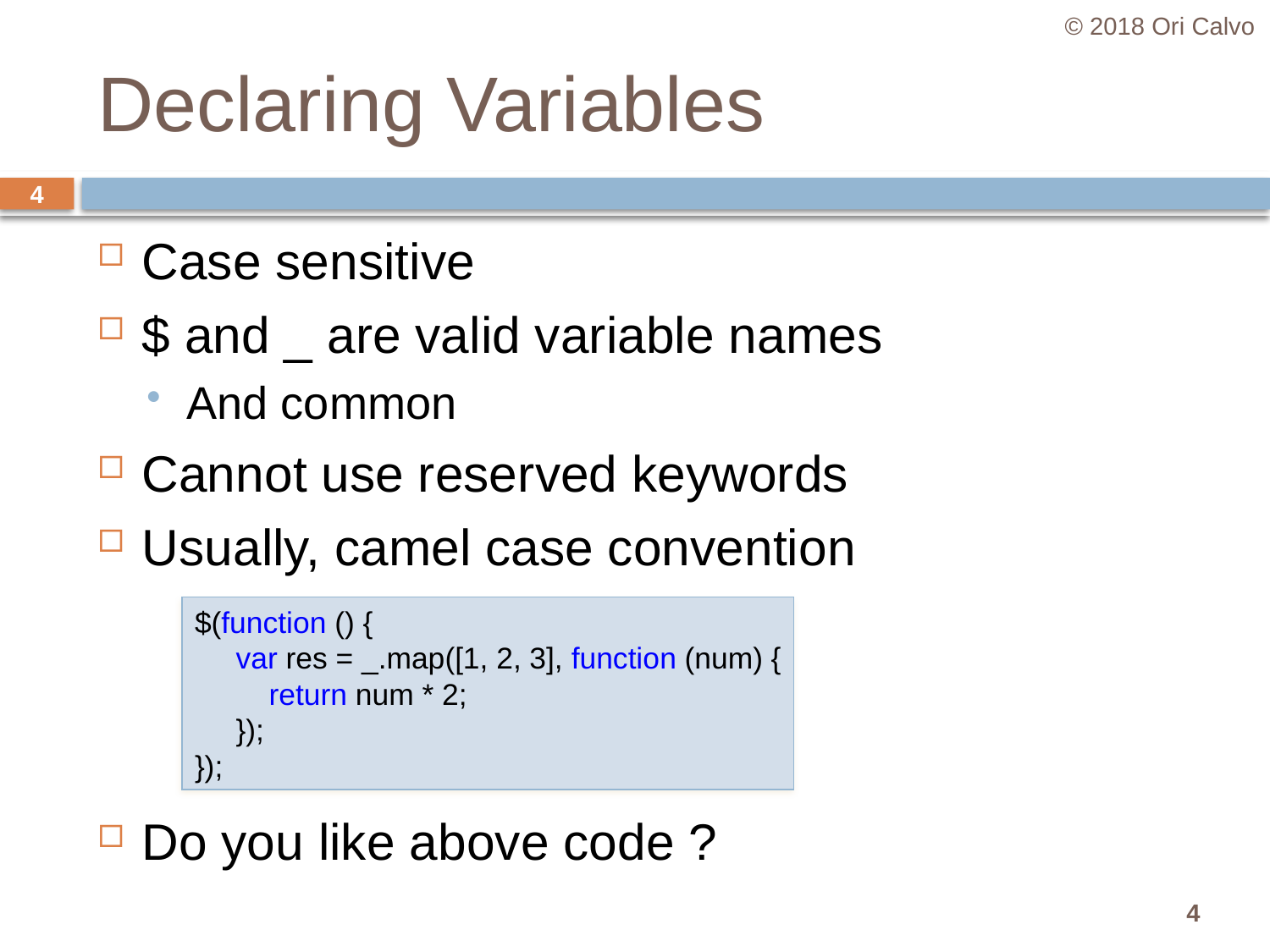

© 2018 Ori Calvo
# Declaring Variables
4
Case sensitive
$ and _ are valid variable names
And common
Cannot use reserved keywords
Usually, camel case convention

Do you like above code ?
$(function () {
     var res = _.map([1, 2, 3], function (num) {
         return num * 2;
     });
});